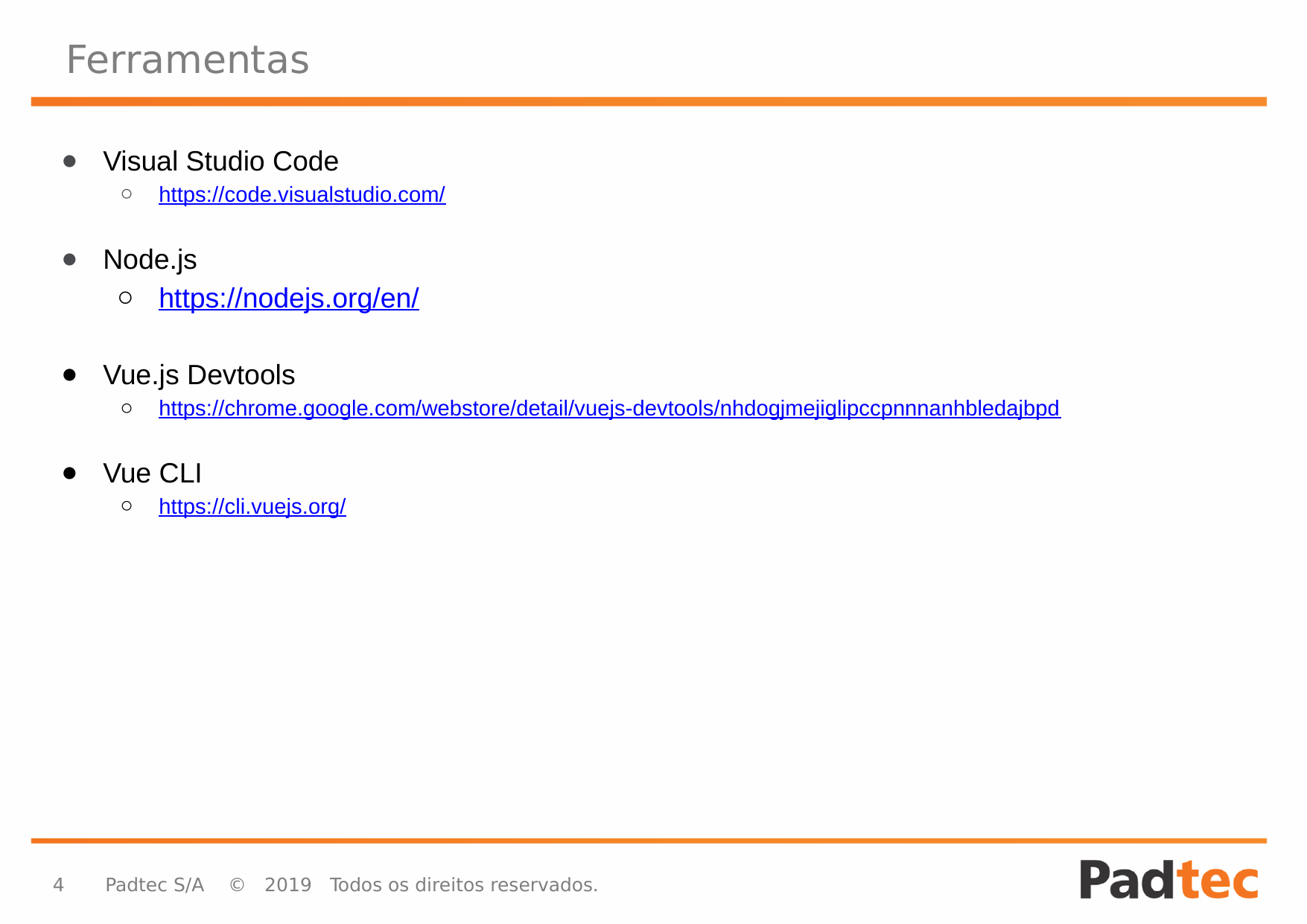

# Ferramentas
Visual Studio Code
https://code.visualstudio.com/

Node.js
https://nodejs.org/en/

Vue.js Devtools
https://chrome.google.com/webstore/detail/vuejs-devtools/nhdogjmejiglipccpnnnanhbledajbpd

Vue CLI
https://cli.vuejs.org/